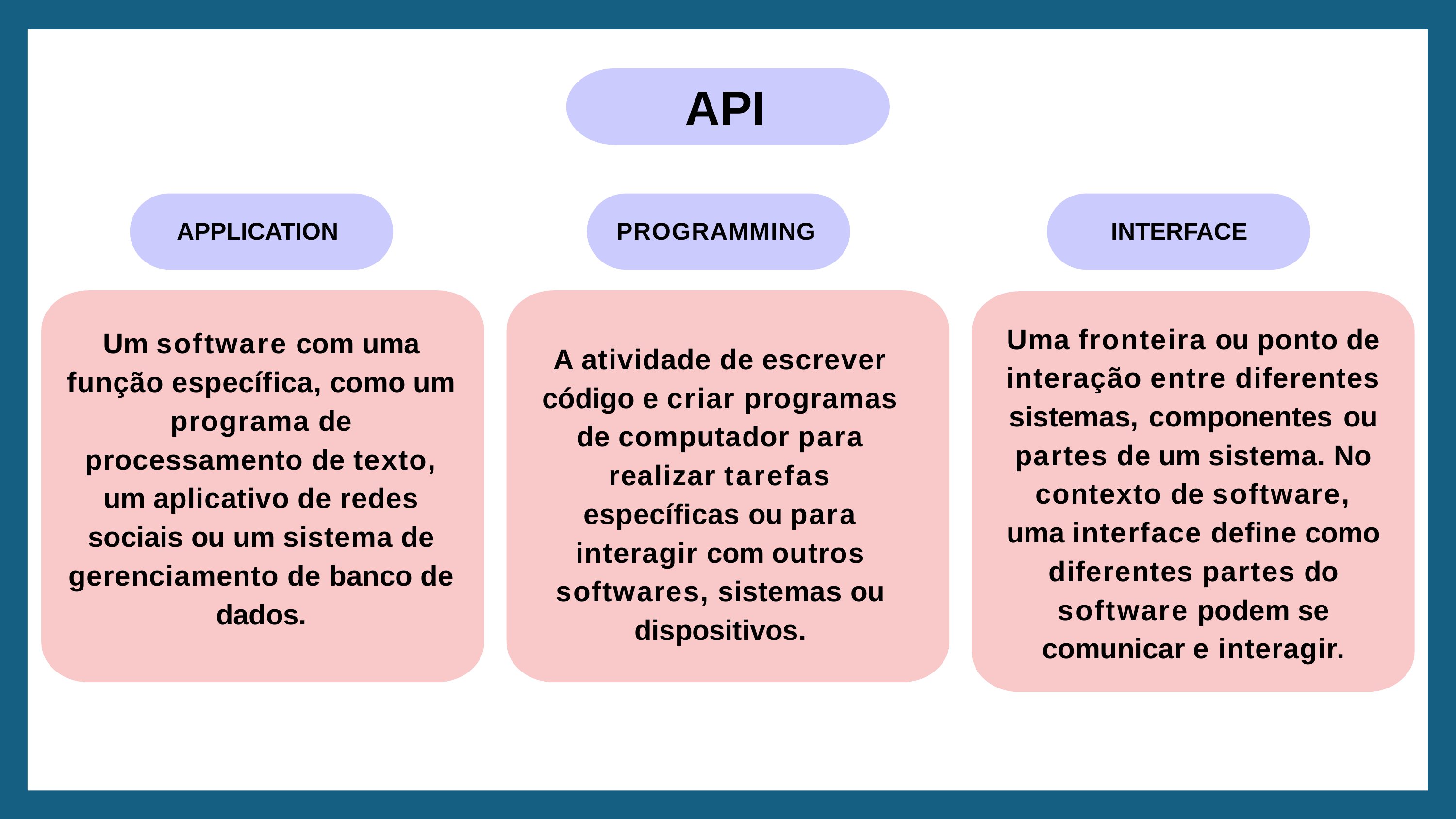

API

APPLICATION
PROGRAMMING
INTERFACE

Uma fronteira ou ponto de interação entre diferentes sistemas, componentes ou partes de um sistema. No contexto de software, uma interface define como diferentes partes do software podem se comunicar e interagir.
Um software com uma função específica, como um programa de processamento de texto, um aplicativo de redes sociais ou um sistema de gerenciamento de banco de dados.
A atividade de escrever código e criar programas de computador para realizar tarefas específicas ou para interagir com outros softwares, sistemas ou dispositivos.